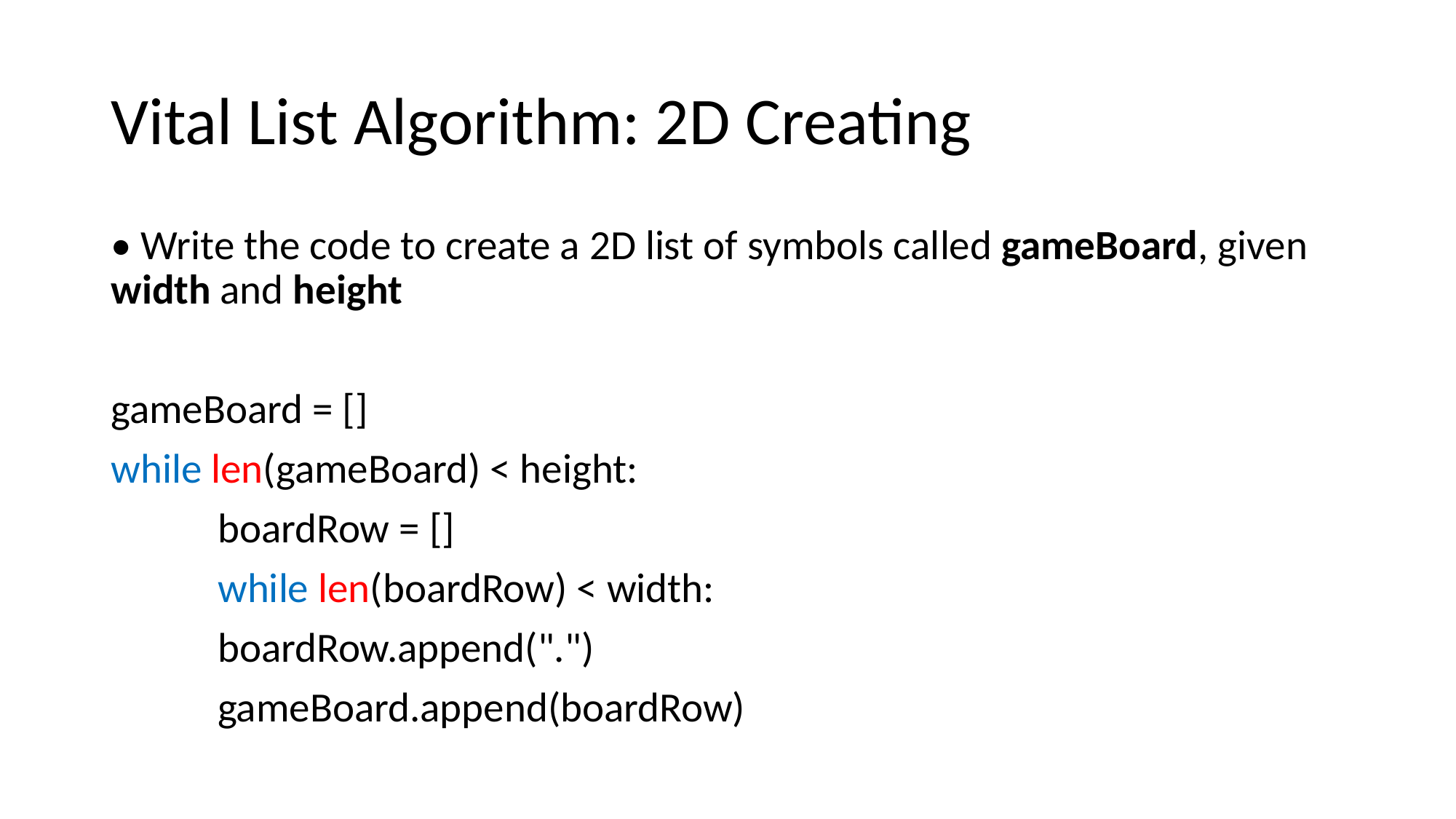

# Vital List Algorithm: 2D Creating
• Write the code to create a 2D list of symbols called gameBoard, given width and height

gameBoard = []
while len(gameBoard) < height:
	boardRow = []
	while len(boardRow) < width:
		boardRow.append(".")
 	gameBoard.append(boardRow)